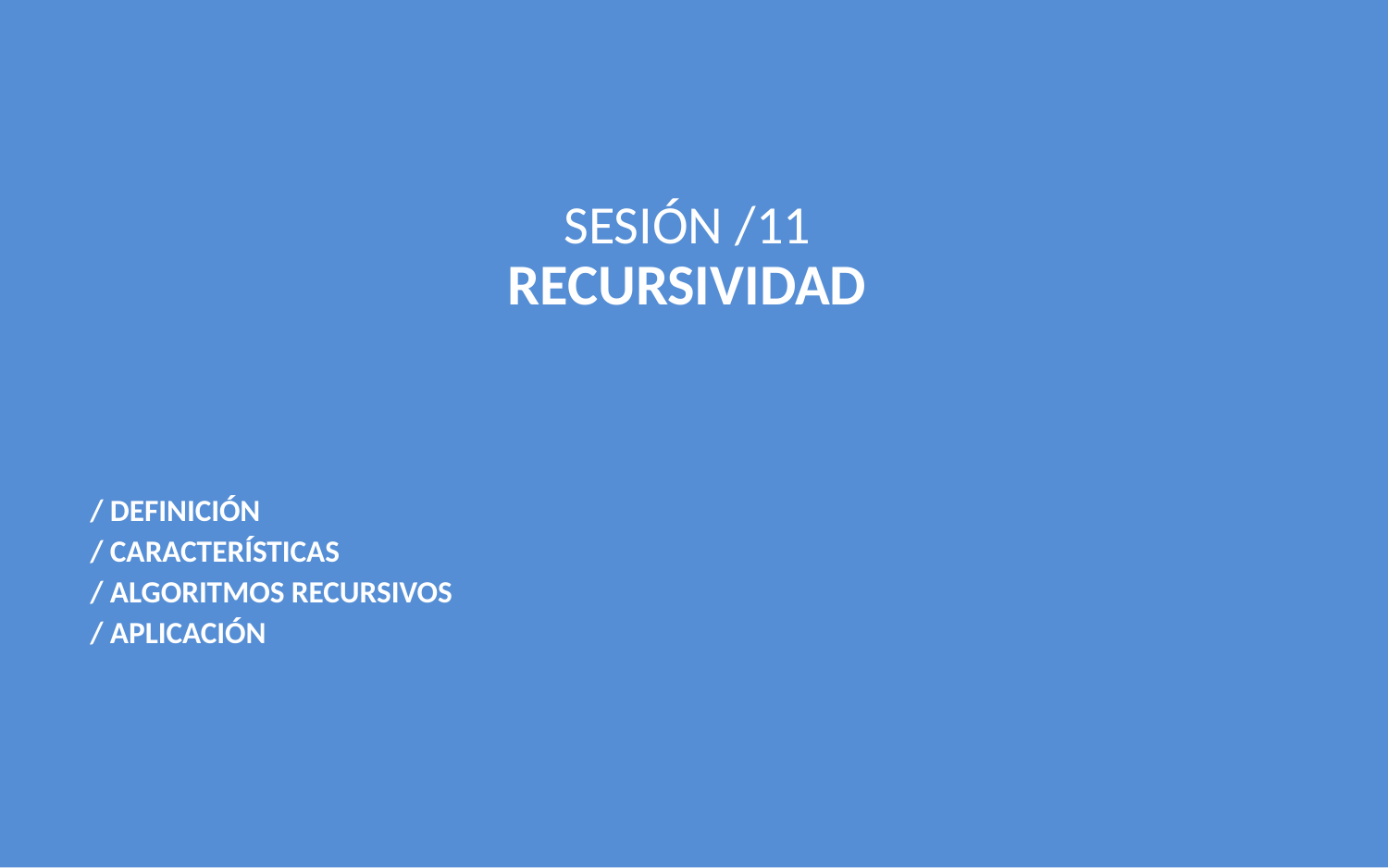

SESIÓN /11
RECURSIVIDAD

/ DEFINICIÓN
/ CARACTERÍSTICAS
/ ALGORITMOS RECURSIVOS
/ APLICACIÓN